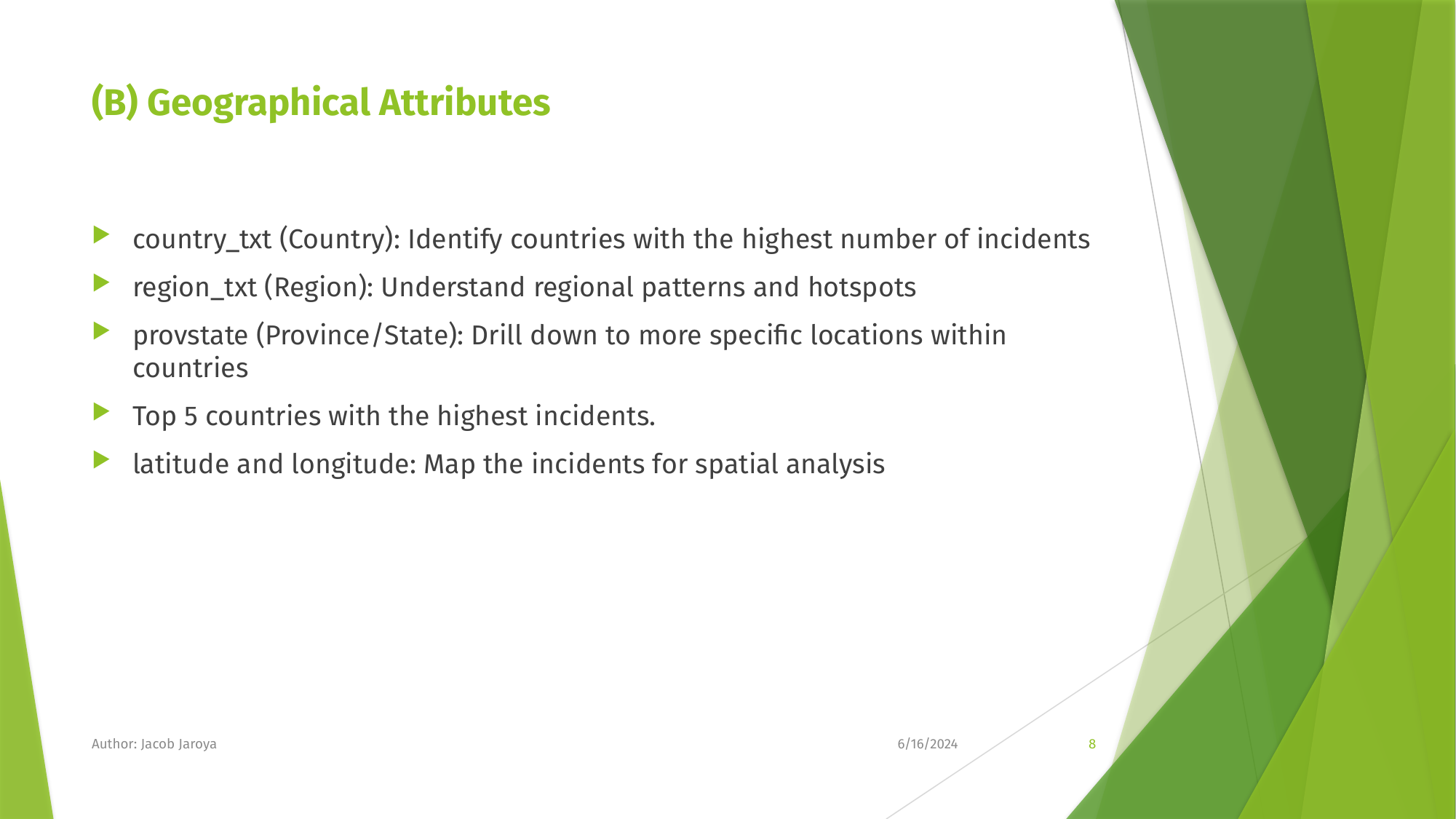

# (B) Geographical Attributes
country_txt (Country): Identify countries with the highest number of incidents
region_txt (Region): Understand regional patterns and hotspots
provstate (Province/State): Drill down to more specific locations within countries
Top 5 countries with the highest incidents.
latitude and longitude: Map the incidents for spatial analysis

Author: Jacob Jaroya
6/16/2024
8